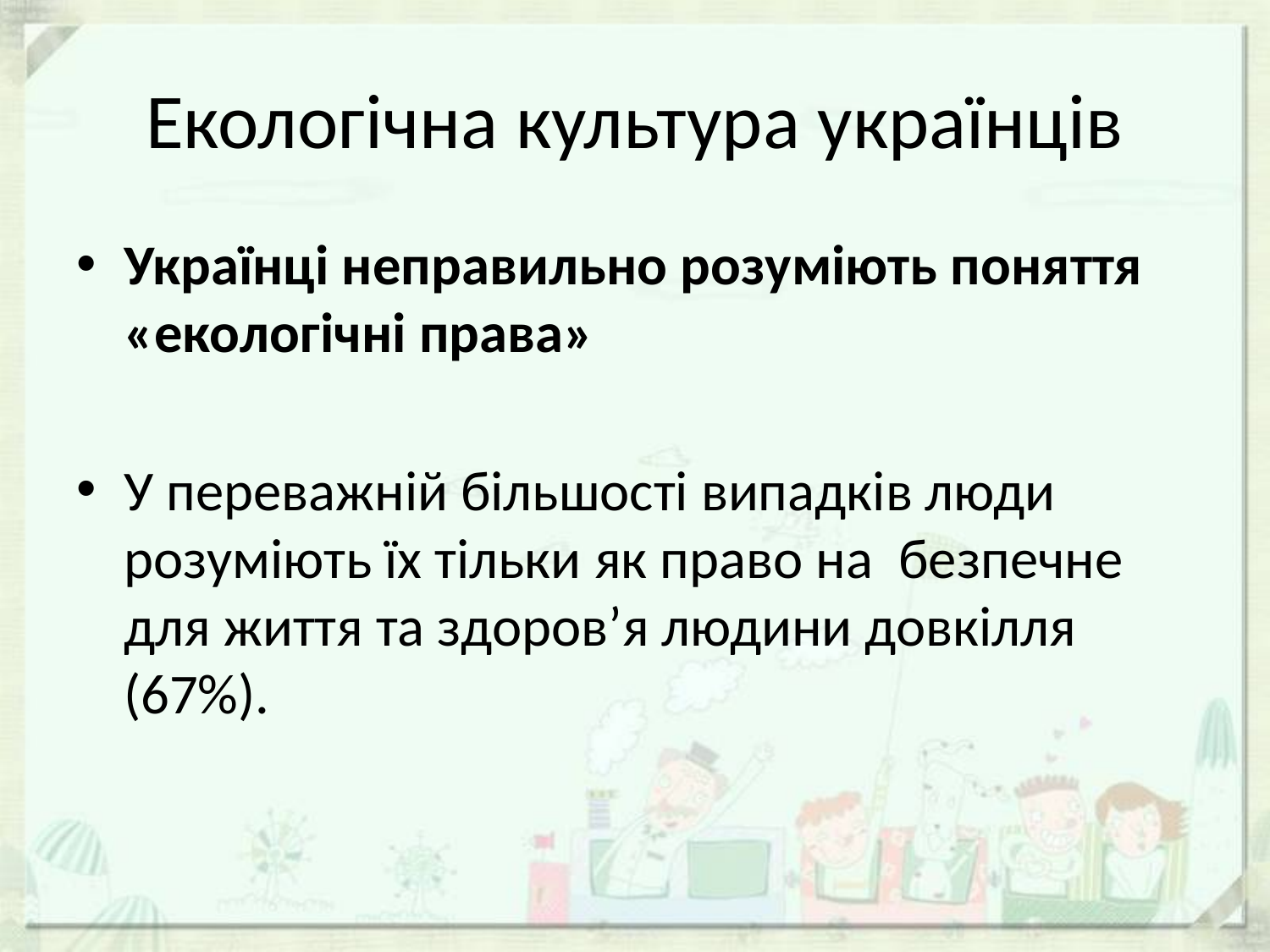

# Екологічна культура українців
Українці неправильно розуміють поняття «екологічні права»

У переважній більшості випадків люди розуміють їх тільки як право на  безпечне для життя та здоров’я людини довкілля (67%).